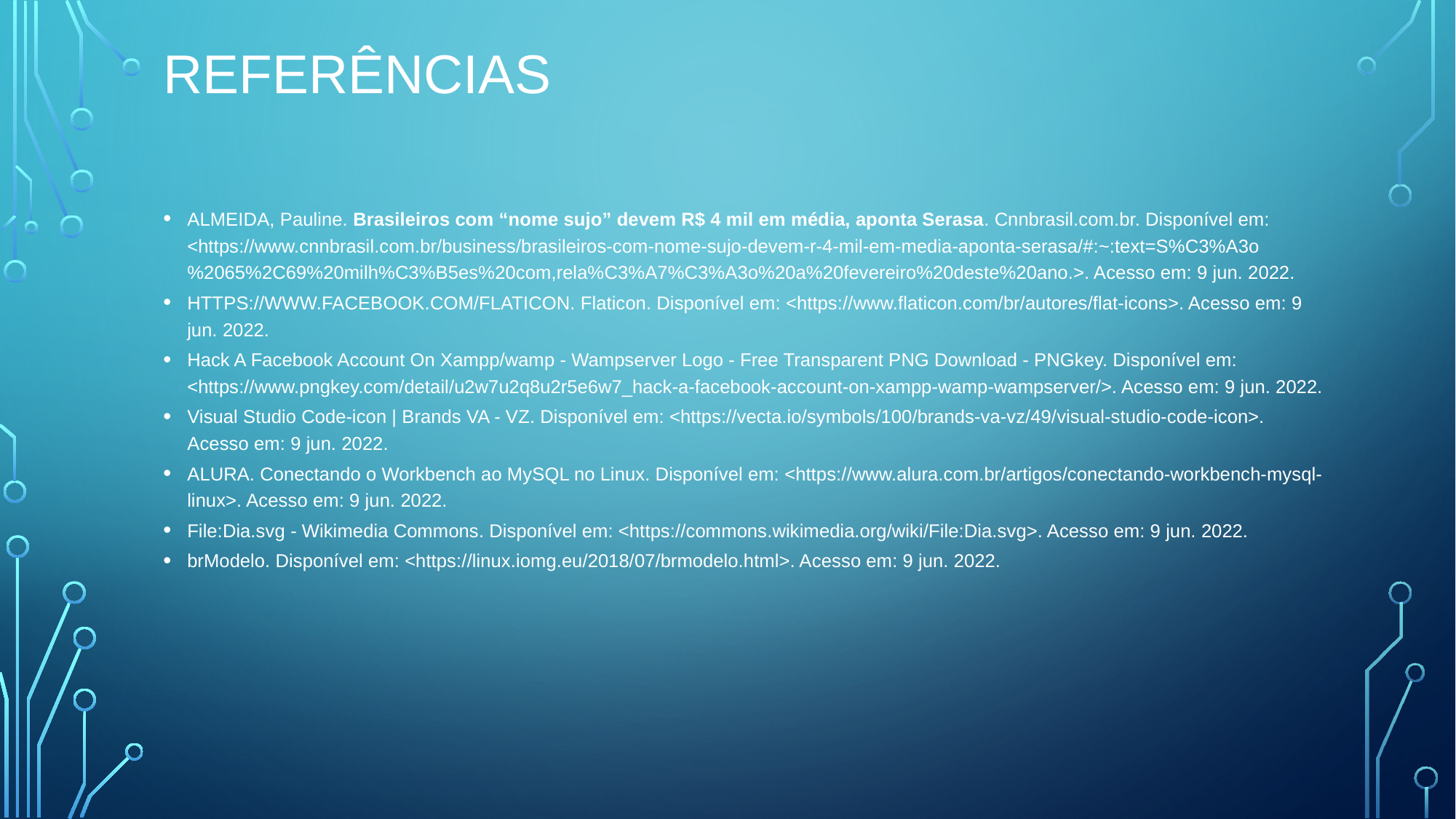

# Referências
ALMEIDA, Pauline. Brasileiros com “nome sujo” devem R$ 4 mil em média, aponta Serasa. Cnnbrasil.com.br. Disponível em: <https://www.cnnbrasil.com.br/business/brasileiros-com-nome-sujo-devem-r-4-mil-em-media-aponta-serasa/#:~:text=S%C3%A3o%2065%2C69%20milh%C3%B5es%20com,rela%C3%A7%C3%A3o%20a%20fevereiro%20deste%20ano.>. Acesso em: 9 jun. 2022.
HTTPS://WWW.FACEBOOK.COM/FLATICON. Flaticon. Disponível em: <https://www.flaticon.com/br/autores/flat-icons>. Acesso em: 9 jun. 2022.
Hack A Facebook Account On Xampp/wamp - Wampserver Logo - Free Transparent PNG Download - PNGkey. Disponível em: <https://www.pngkey.com/detail/u2w7u2q8u2r5e6w7_hack-a-facebook-account-on-xampp-wamp-wampserver/>. Acesso em: 9 jun. 2022.
Visual Studio Code-icon | Brands VA - VZ. Disponível em: <https://vecta.io/symbols/100/brands-va-vz/49/visual-studio-code-icon>. Acesso em: 9 jun. 2022.‌
ALURA. Conectando o Workbench ao MySQL no Linux. Disponível em: <https://www.alura.com.br/artigos/conectando-workbench-mysql-linux>. Acesso em: 9 jun. 2022.
File:Dia.svg - Wikimedia Commons. Disponível em: <https://commons.wikimedia.org/wiki/File:Dia.svg>. Acesso em: 9 jun. 2022.
brModelo. Disponível em: <https://linux.iomg.eu/2018/07/brmodelo.html>. Acesso em: 9 jun. 2022.

‌

‌

‌